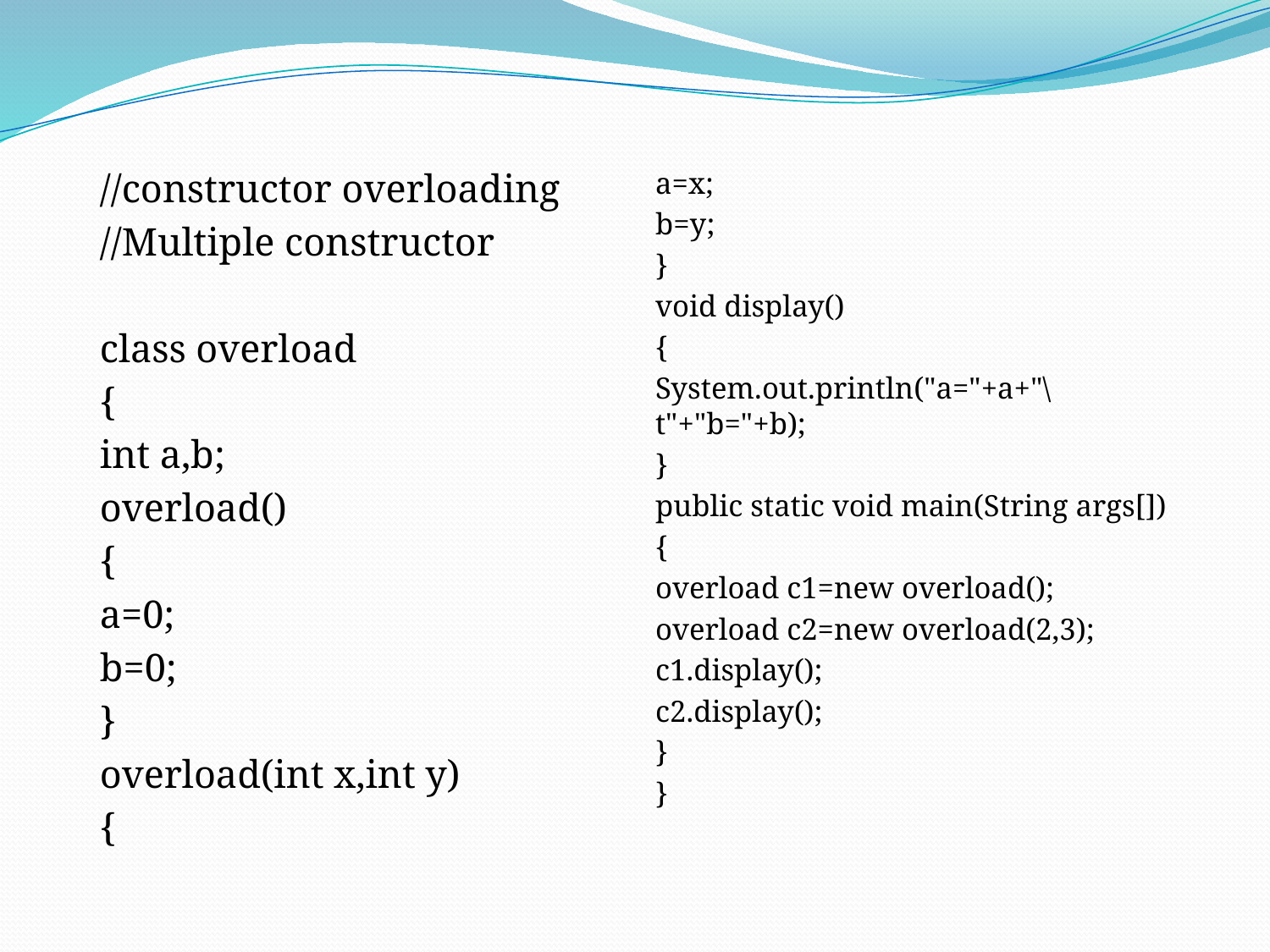

#
//constructor overloading
//Multiple constructor

class overload
{
int a,b;
overload()
{
a=0;
b=0;
}
overload(int x,int y)
{

a=x;
b=y;
}
void display()
{
System.out.println("a="+a+"\t"+"b="+b);
}
public static void main(String args[])
{
overload c1=new overload();
overload c2=new overload(2,3);
c1.display();
c2.display();
}
}